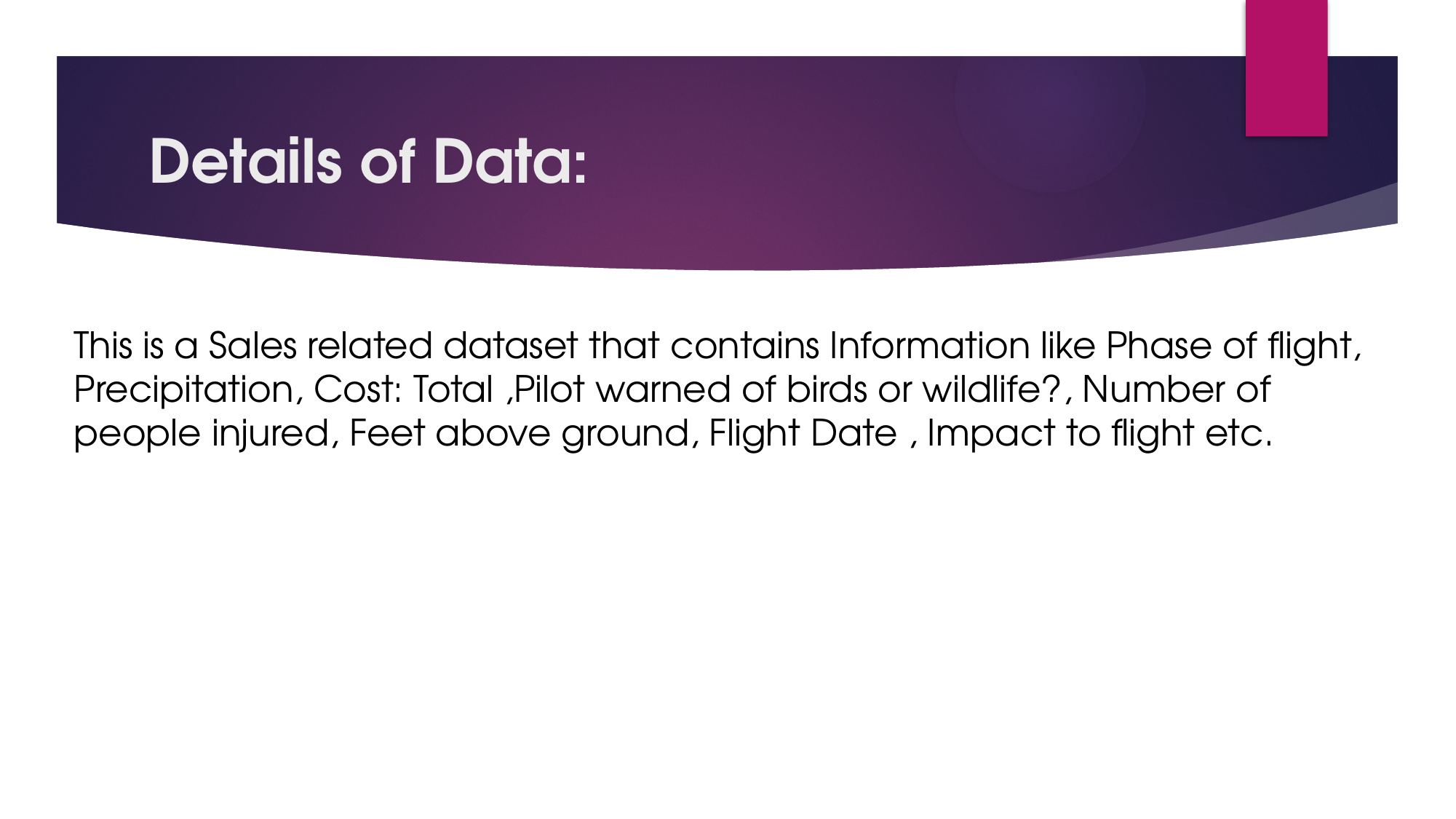

# Details of Data:
This is a Sales related dataset that contains Information like Phase of flight, Precipitation, Cost: Total ,Pilot warned of birds or wildlife?, Number of people injured, Feet above ground, Flight Date , Impact to flight etc.